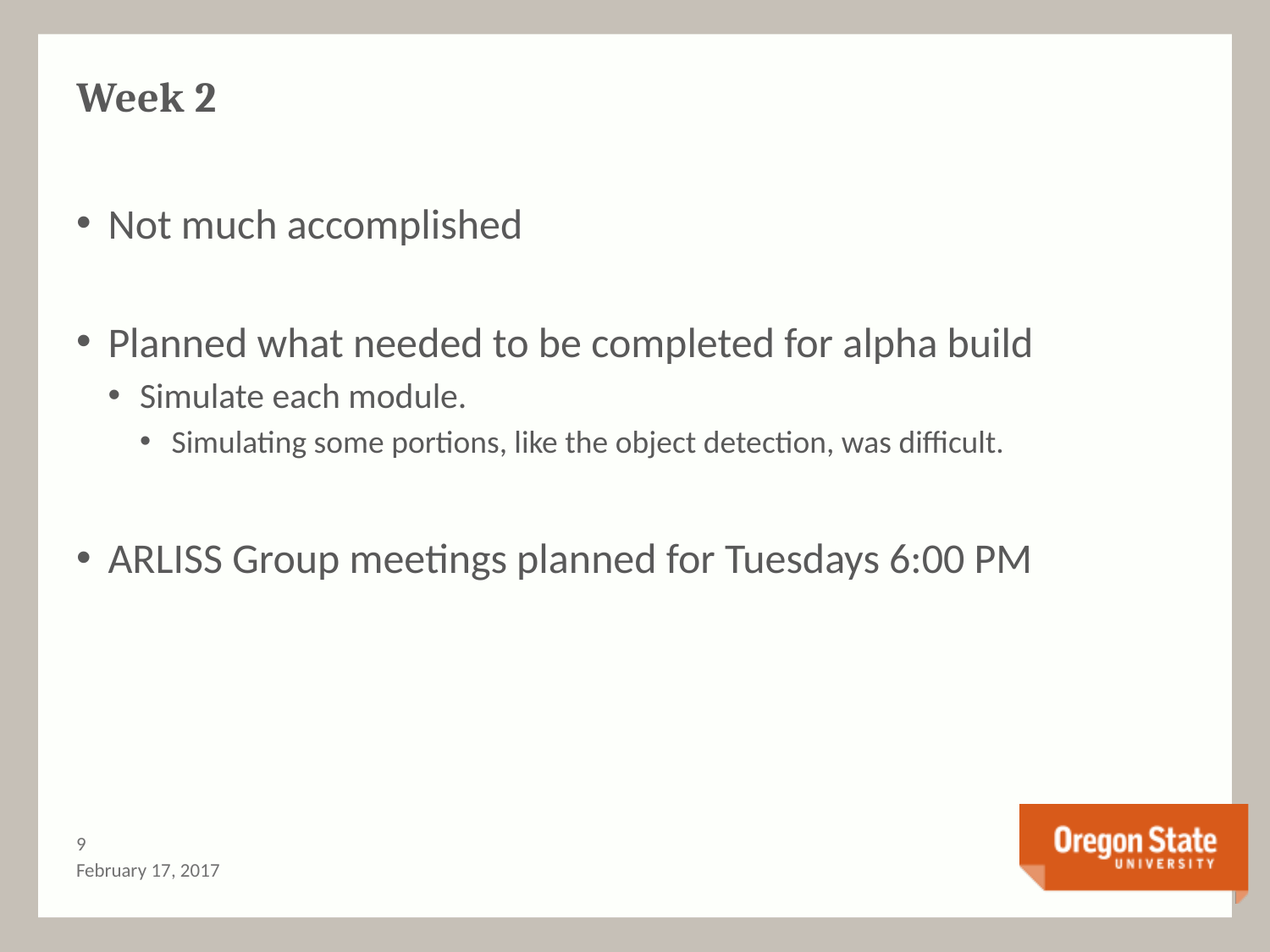

# Week 2
Not much accomplished

Planned what needed to be completed for alpha build
Simulate each module.
Simulating some portions, like the object detection, was difficult.

ARLISS Group meetings planned for Tuesdays 6:00 PM
9
February 17, 2017